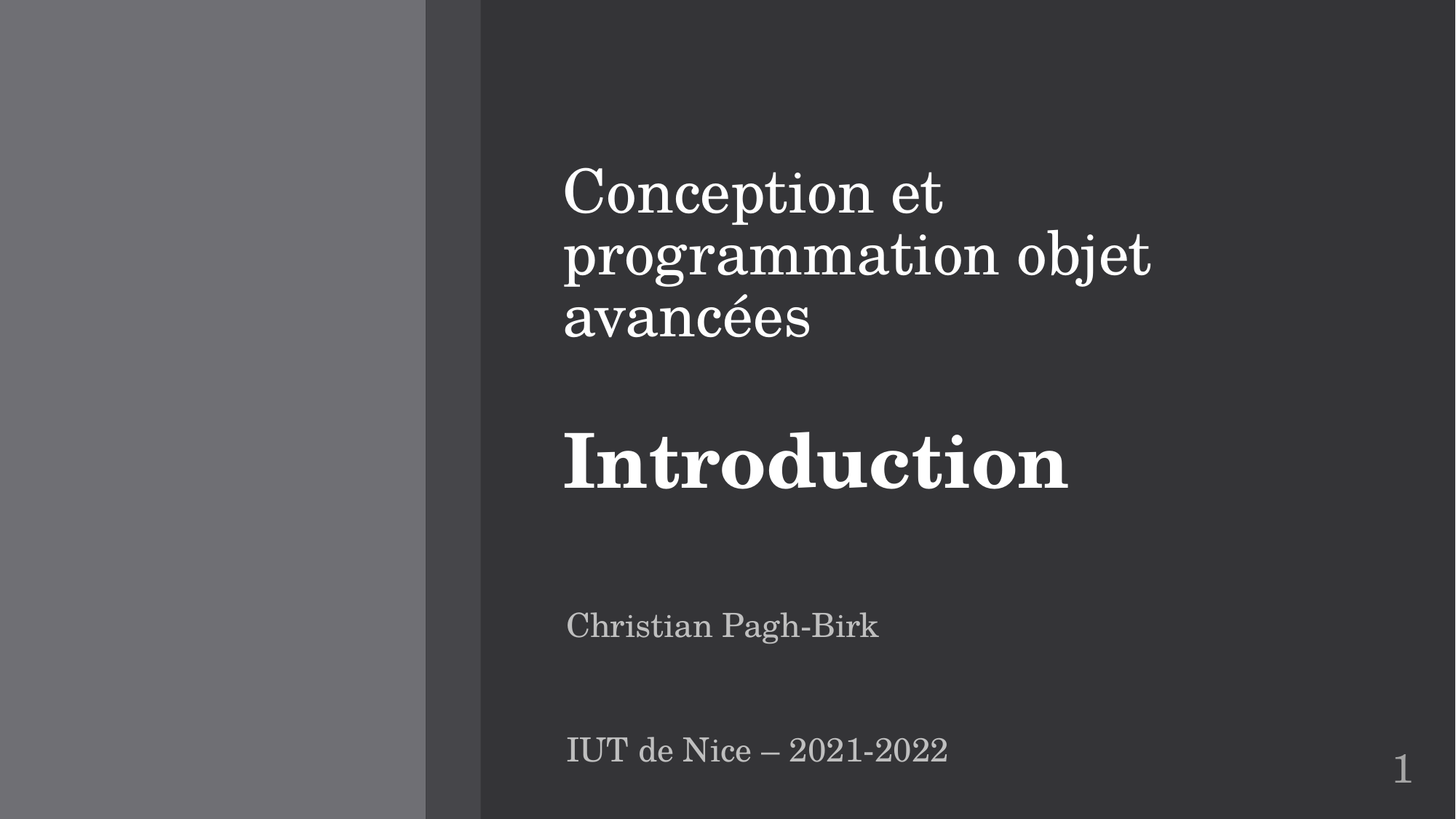

# Conception et programmation objet avancées Introduction
Christian Pagh-Birk

IUT de Nice – 2021-2022
1